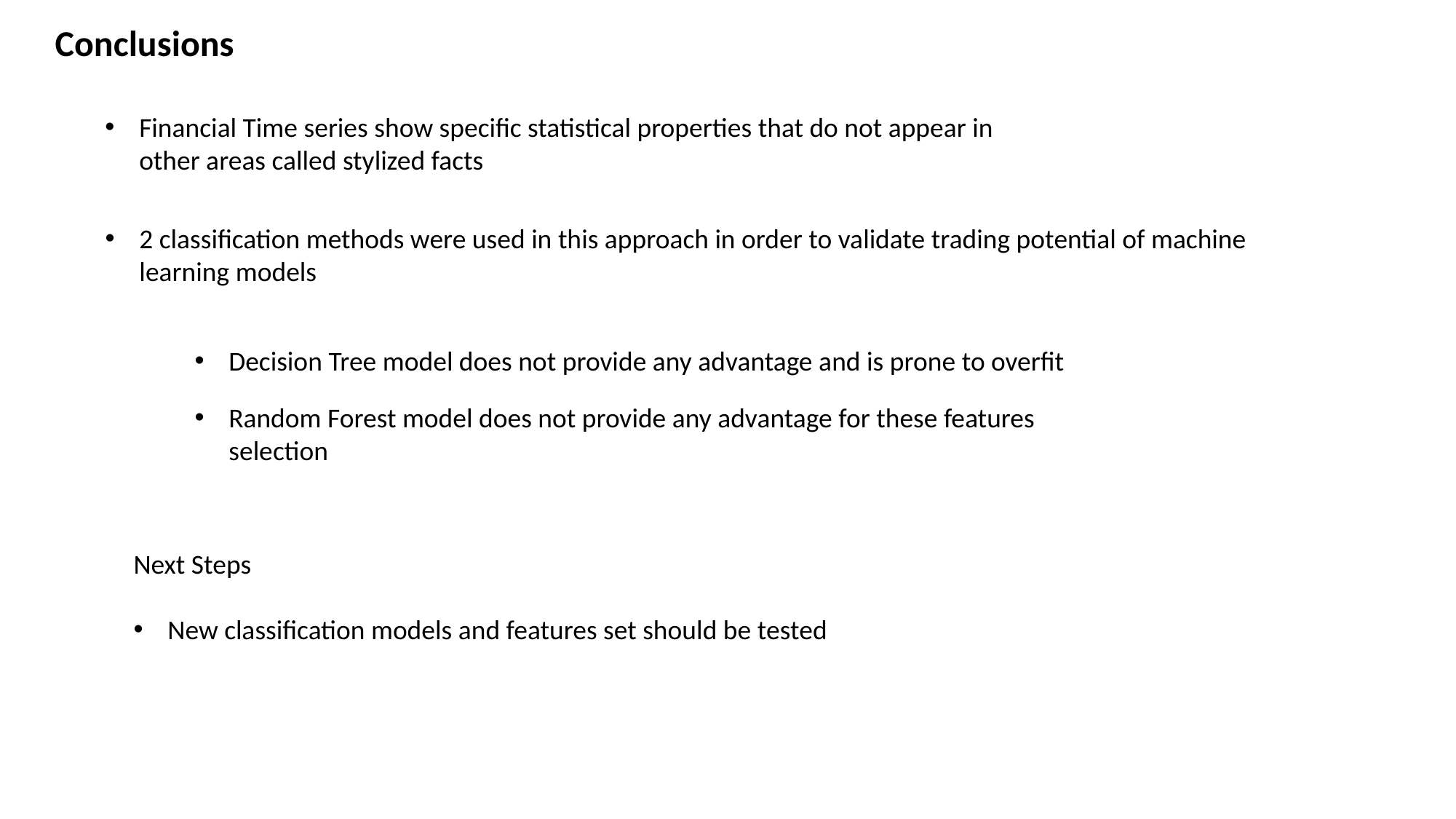

Conclusions
Financial Time series show specific statistical properties that do not appear in other areas called stylized facts
2 classification methods were used in this approach in order to validate trading potential of machine learning models

Decision Tree model does not provide any advantage and is prone to overfit
Random Forest model does not provide any advantage for these features selection
Next Steps

New classification models and features set should be tested